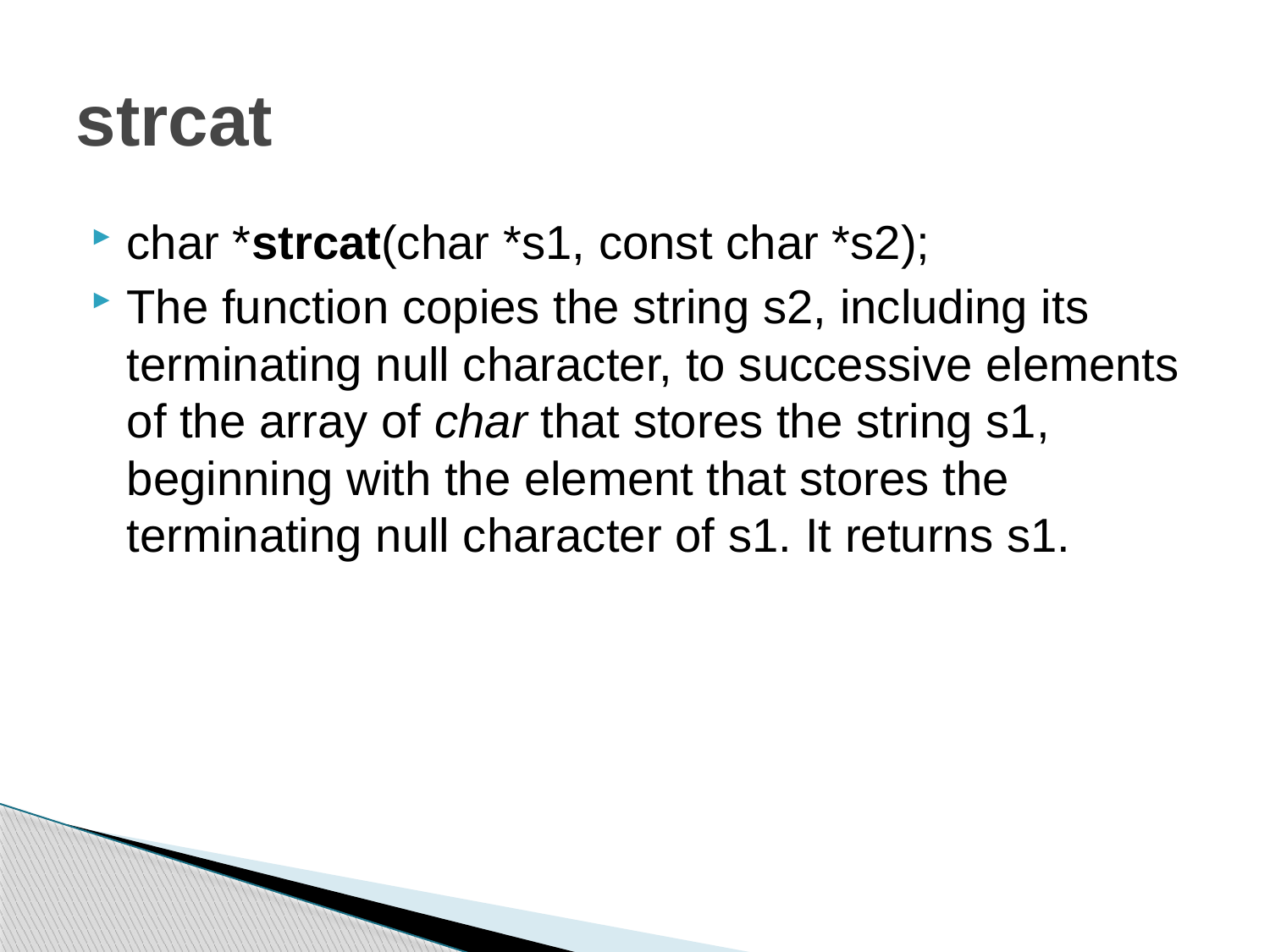

# strcat
char *strcat(char *s1, const char *s2);
The function copies the string s2, including its terminating null character, to successive elements of the array of char that stores the string s1, beginning with the element that stores the terminating null character of s1. It returns s1.